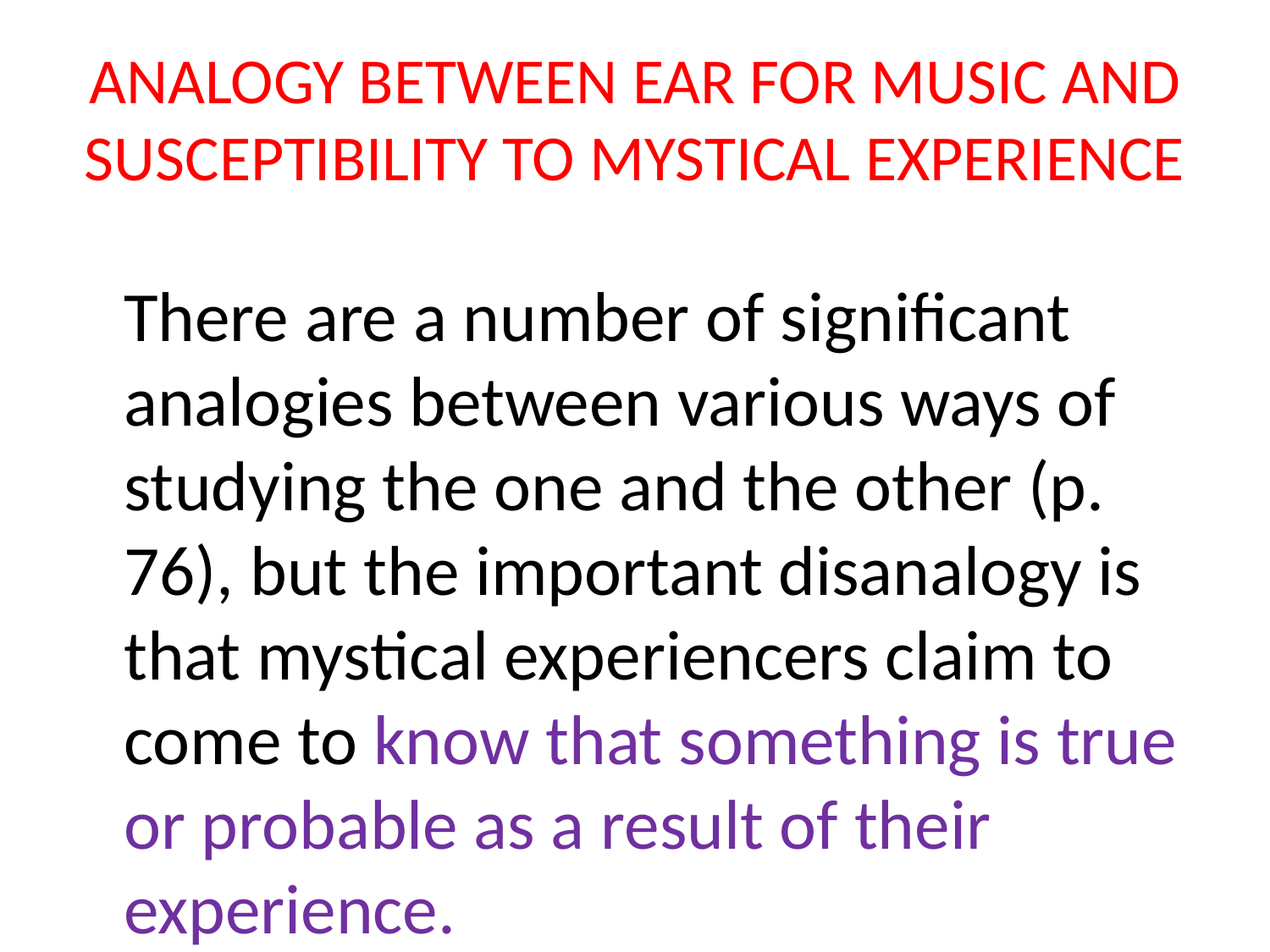

# ANALOGY BETWEEN EAR FOR MUSIC AND SUSCEPTIBILITY TO MYSTICAL EXPERIENCE
   There are a number of significant analogies between various ways of studying the one and the other (p. 76), but the important disanalogy is that mystical experiencers claim to come to know that something is true or probable as a result of their experience.